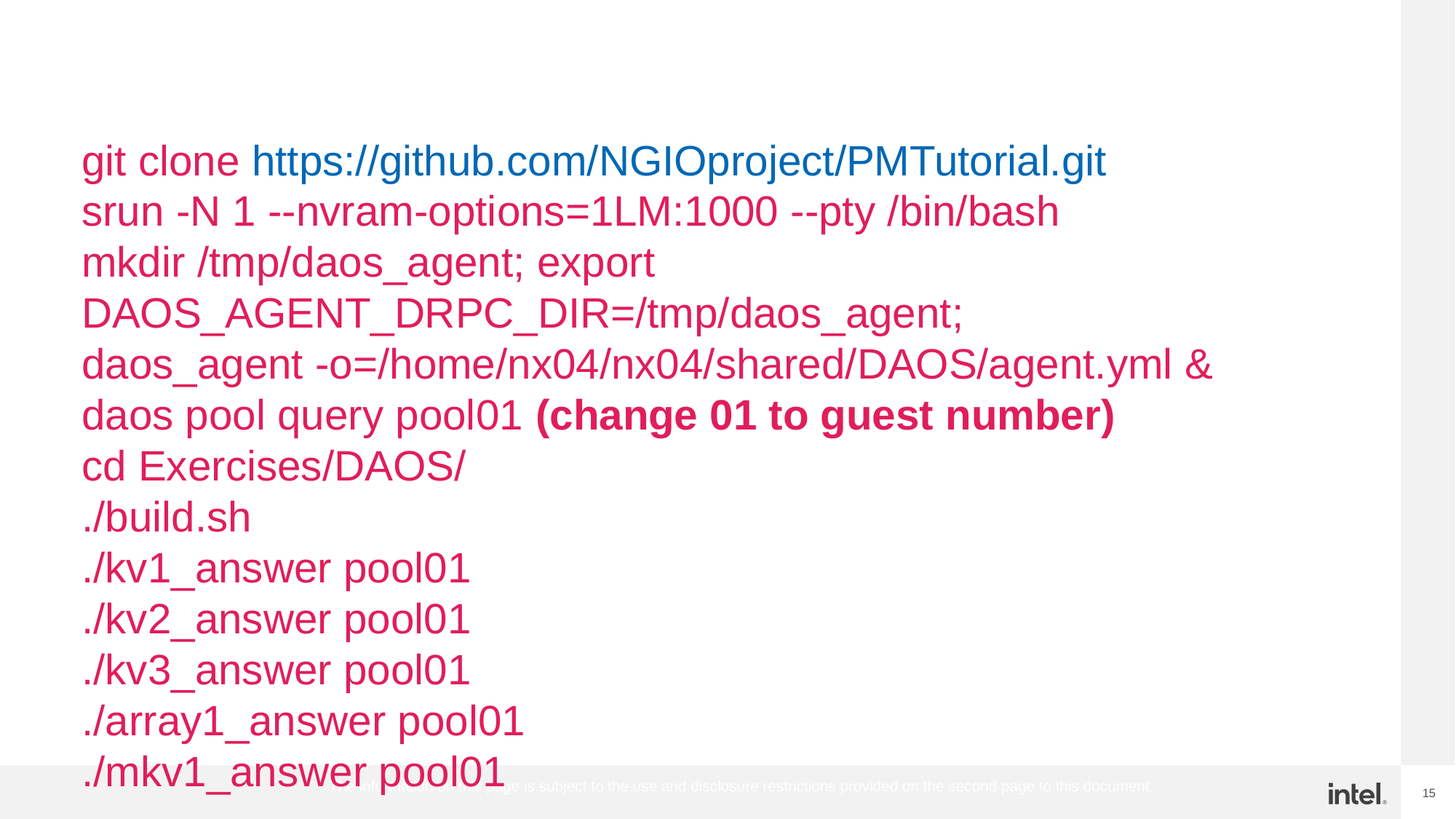

#
git clone https://github.com/NGIOproject/PMTutorial.git
srun -N 1 --nvram-options=1LM:1000 --pty /bin/bash
mkdir /tmp/daos_agent; export DAOS_AGENT_DRPC_DIR=/tmp/daos_agent;
daos_agent -o=/home/nx04/nx04/shared/DAOS/agent.yml &
daos pool query pool01 (change 01 to guest number)
cd Exercises/DAOS/
./build.sh
./kv1_answer pool01
./kv2_answer pool01
./kv3_answer pool01
./array1_answer pool01
./mkv1_answer pool01